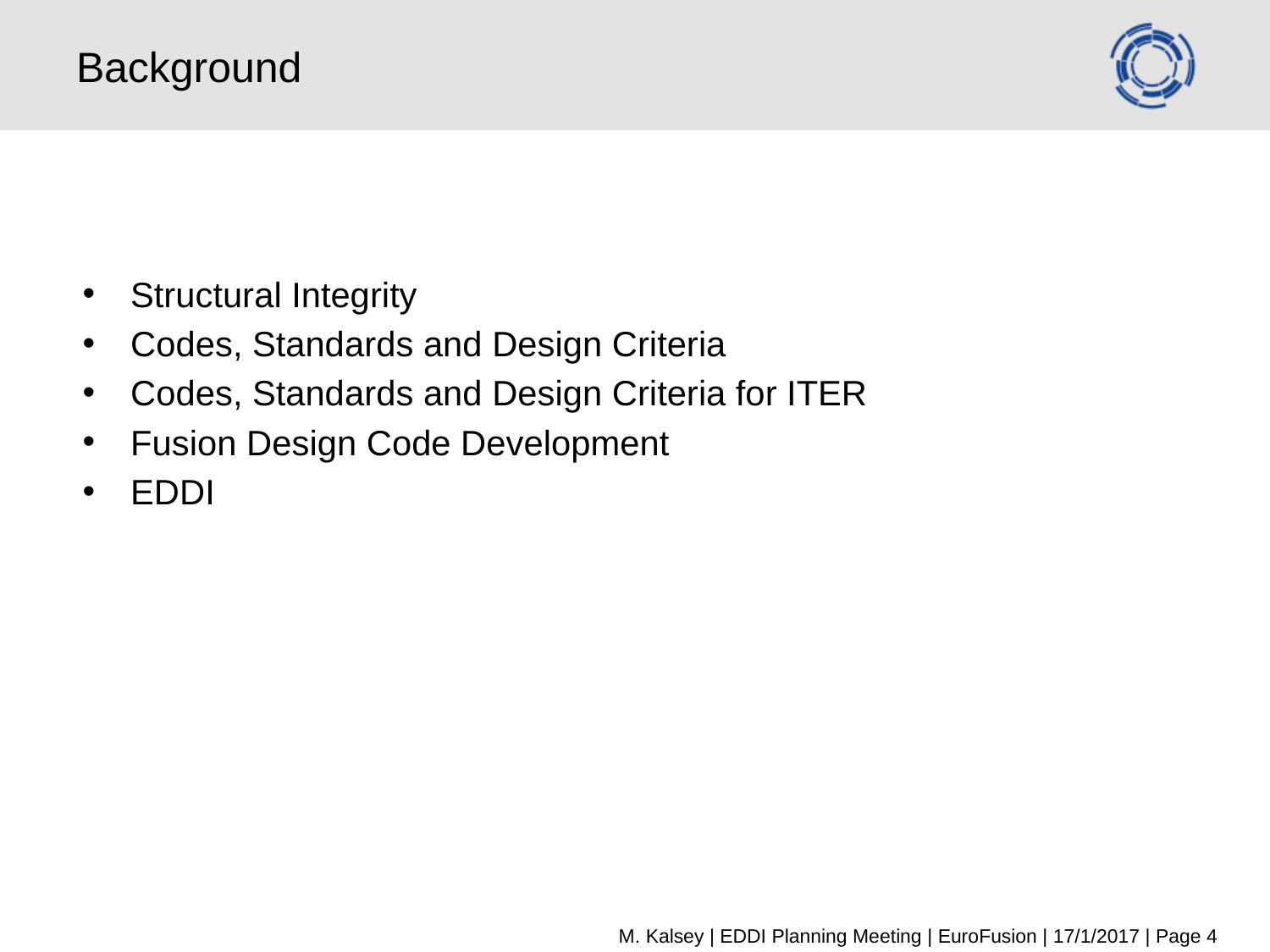

# Background

Structural Integrity
Codes, Standards and Design Criteria
Codes, Standards and Design Criteria for ITER
Fusion Design Code Development
EDDI

M. Kalsey | EDDI Planning Meeting | EuroFusion | 17/1/2017 | Page 4